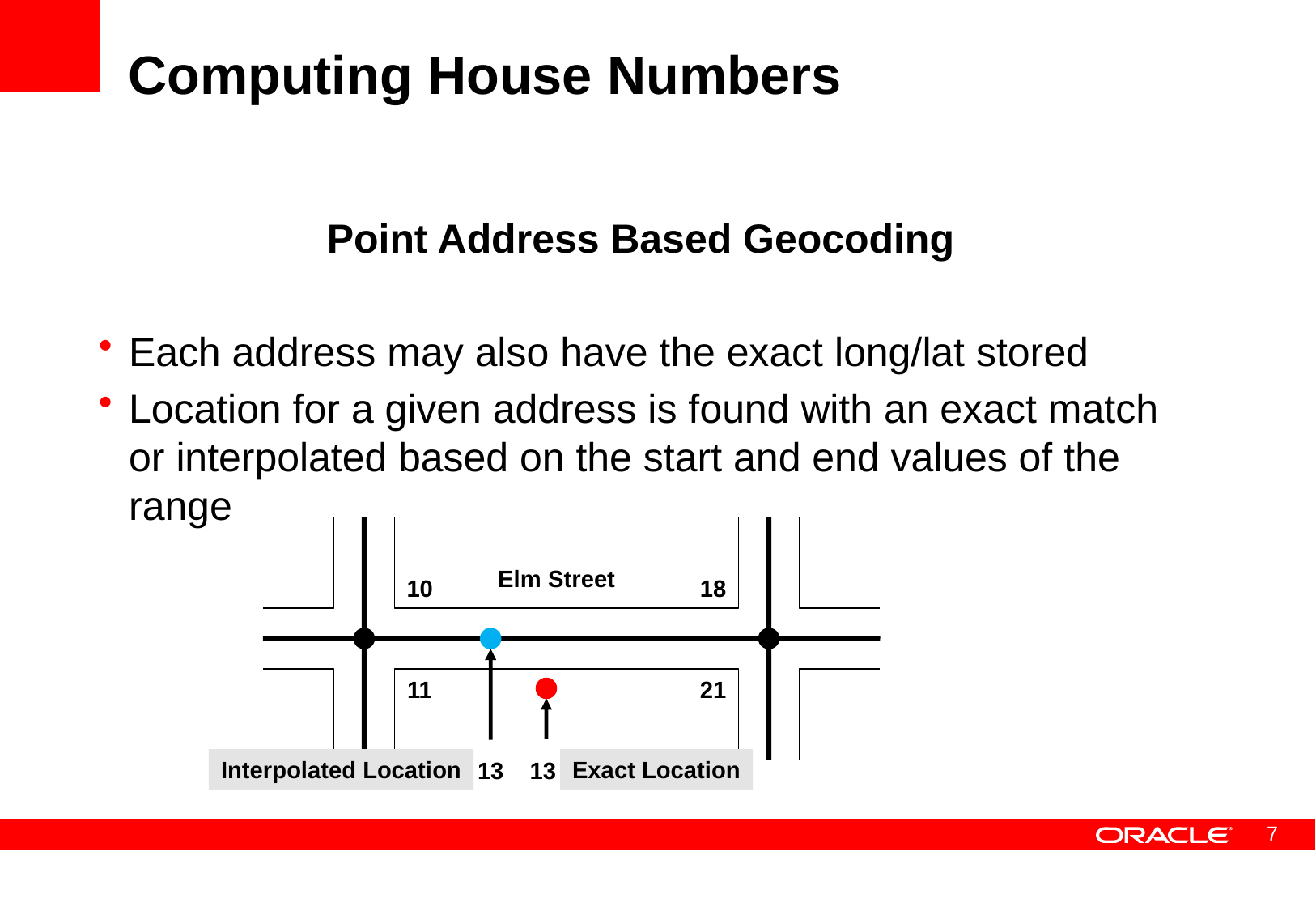

# Computing House Numbers
Point Address Based Geocoding

Each address may also have the exact long/lat stored
Location for a given address is found with an exact match or interpolated based on the start and end values of the range

Elm Street
10
18

11

21

Interpolated Location
Exact Location
13
13